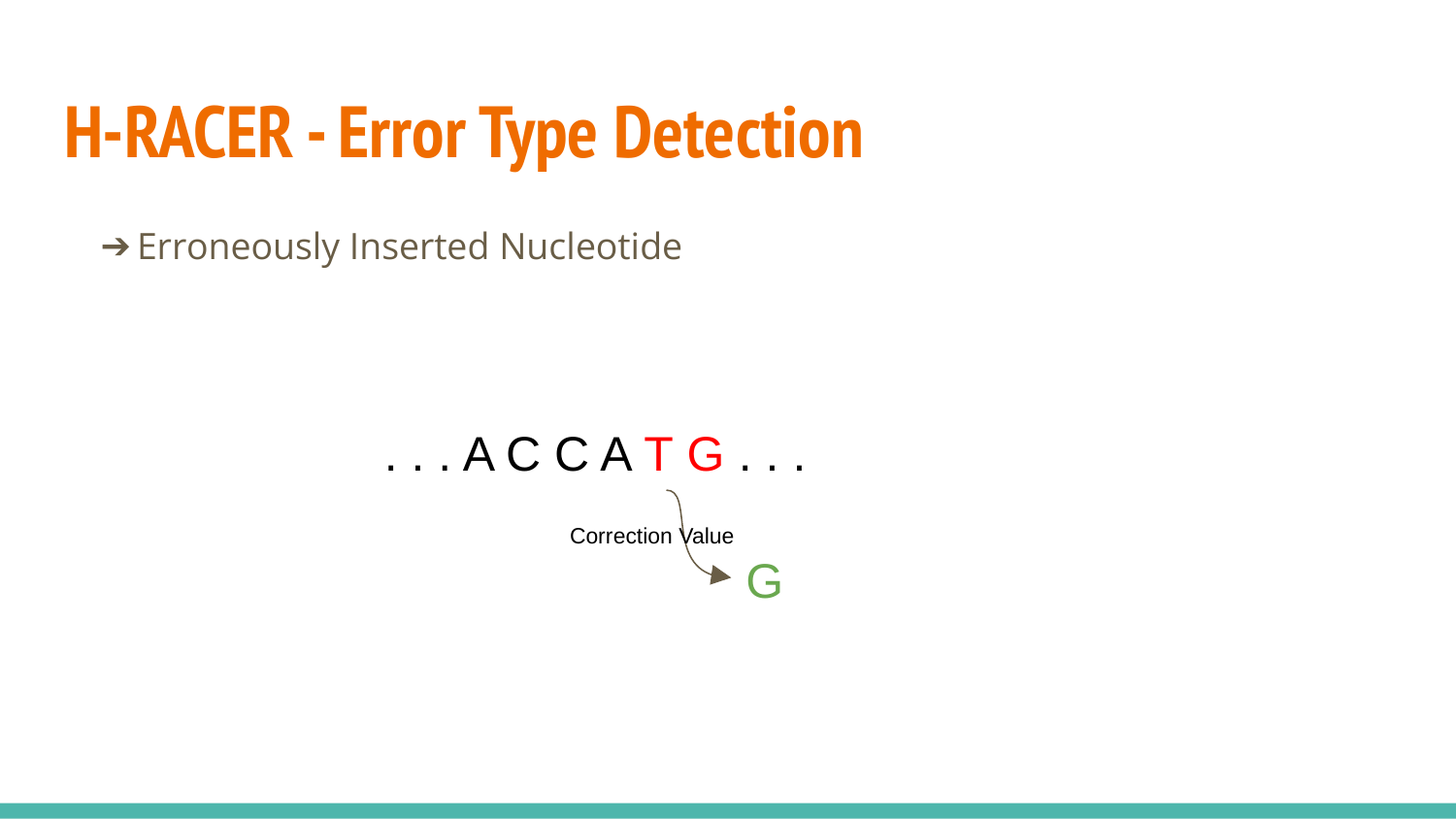

# H-RACER - Error Type Detection
Erroneously Inserted Nucleotide

. . . A C C A T G . . .
Correction Value
G